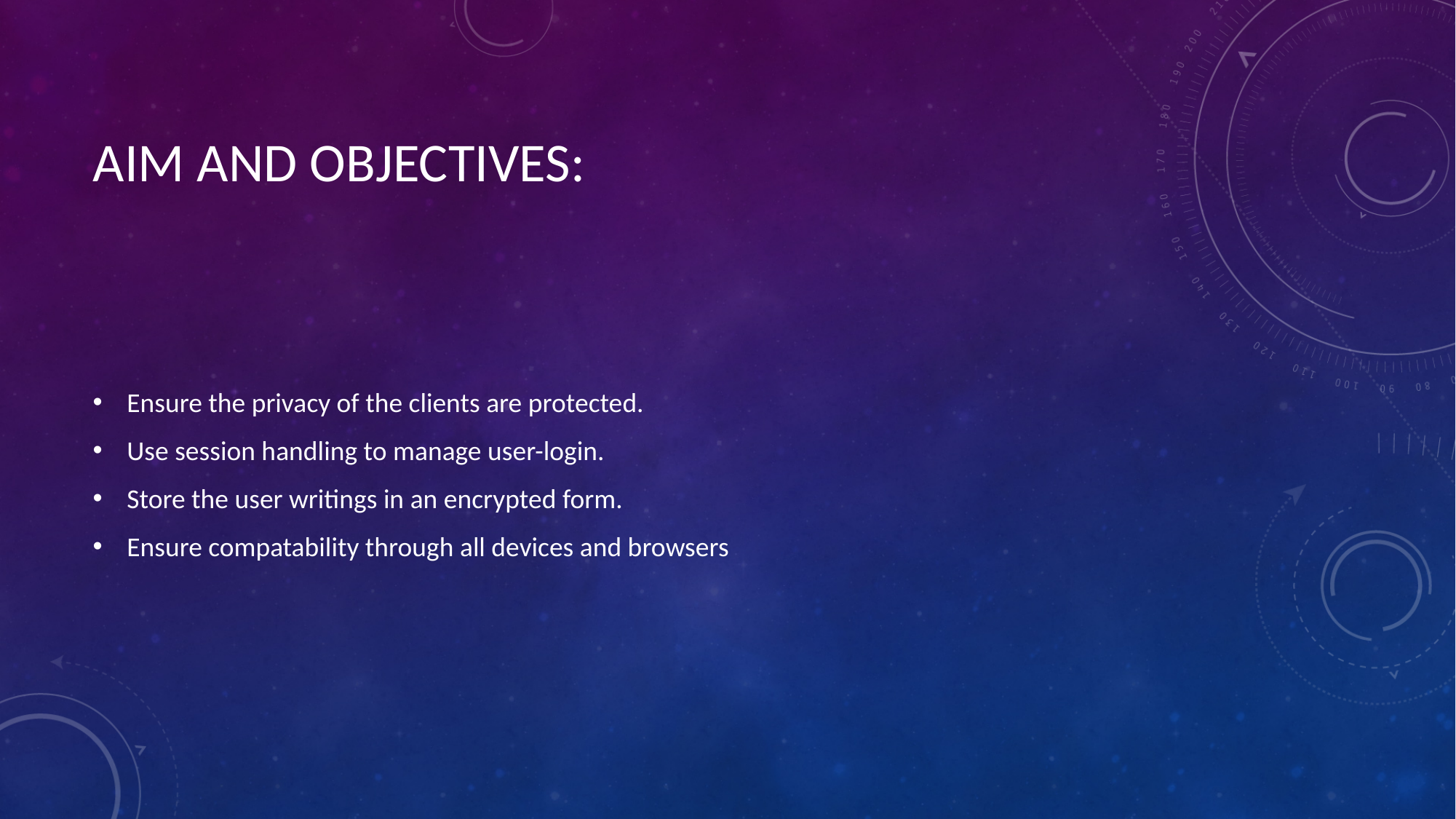

# Aim and objectives:
Ensure the privacy of the clients are protected.
Use session handling to manage user-login.
Store the user writings in an encrypted form.
Ensure compatability through all devices and browsers